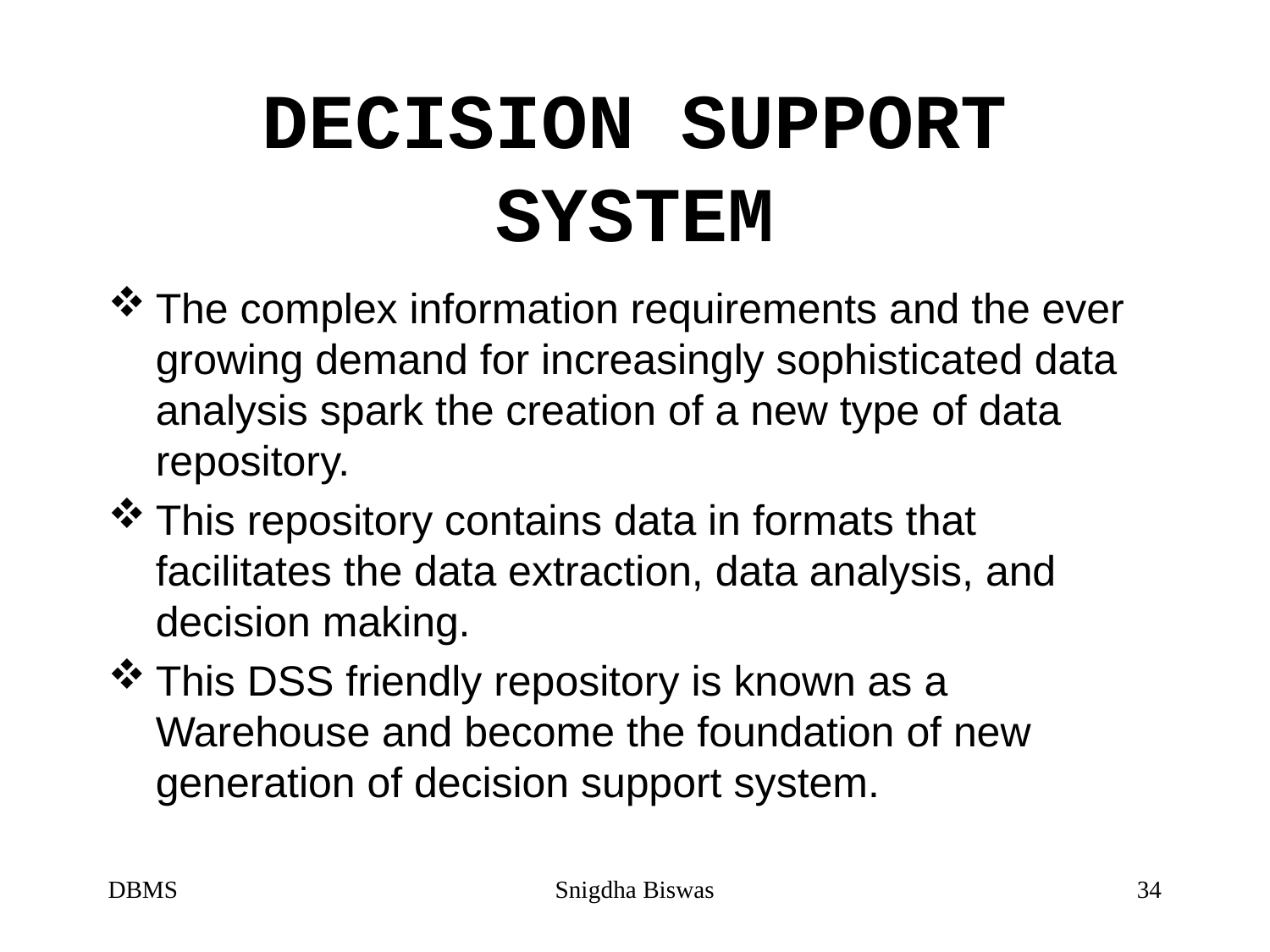

# DECISION SUPPORT SYSTEM
The complex information requirements and the ever growing demand for increasingly sophisticated data analysis spark the creation of a new type of data repository.
This repository contains data in formats that facilitates the data extraction, data analysis, and decision making.
This DSS friendly repository is known as a Warehouse and become the foundation of new  generation of decision support system.
DBMS
Snigdha Biswas
34